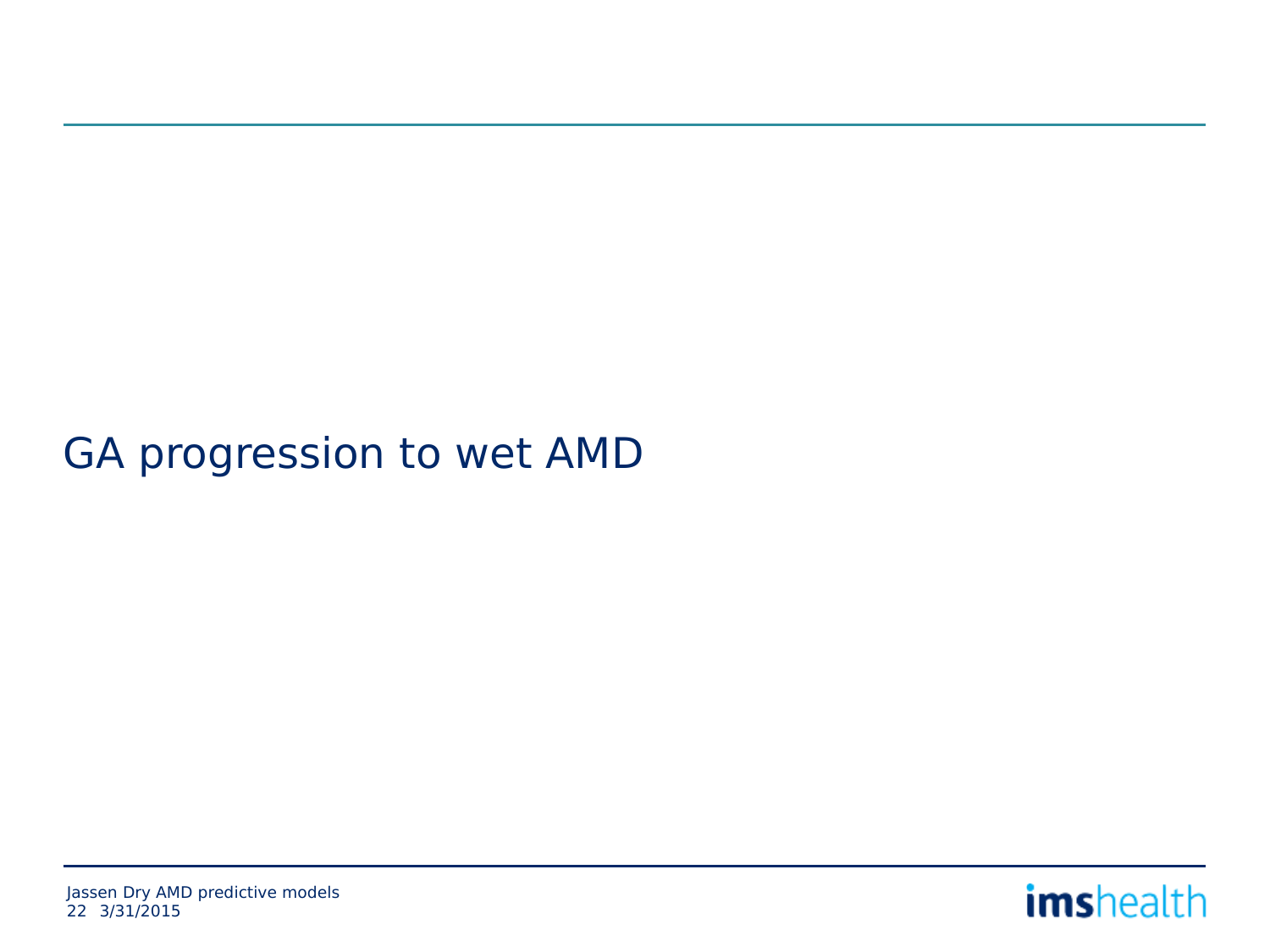

# GA progression to wet AMD
Jassen Dry AMD predictive models
3/31/2015
22